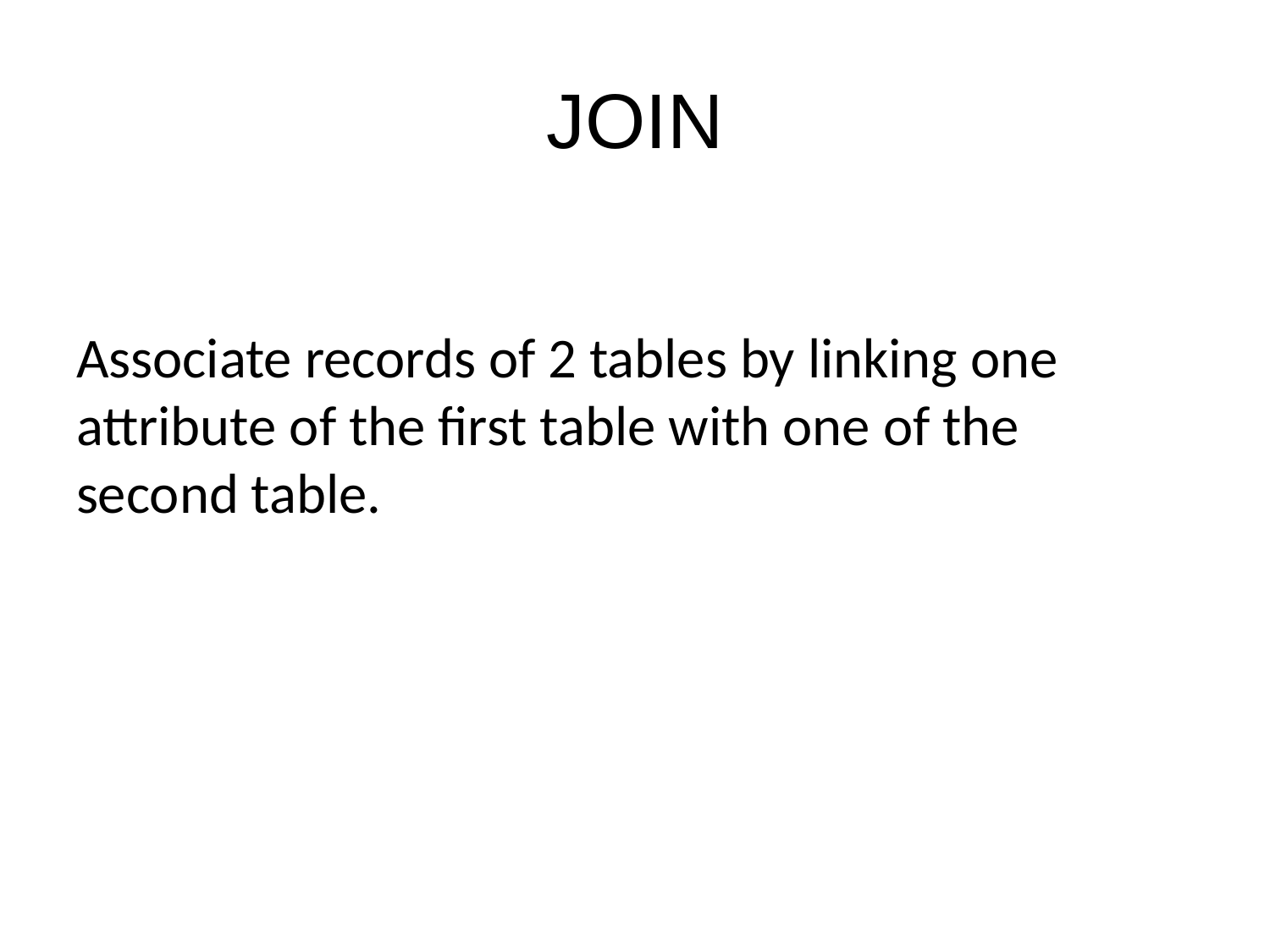

# JOIN
Associate records of 2 tables by linking one attribute of the first table with one of the second table.